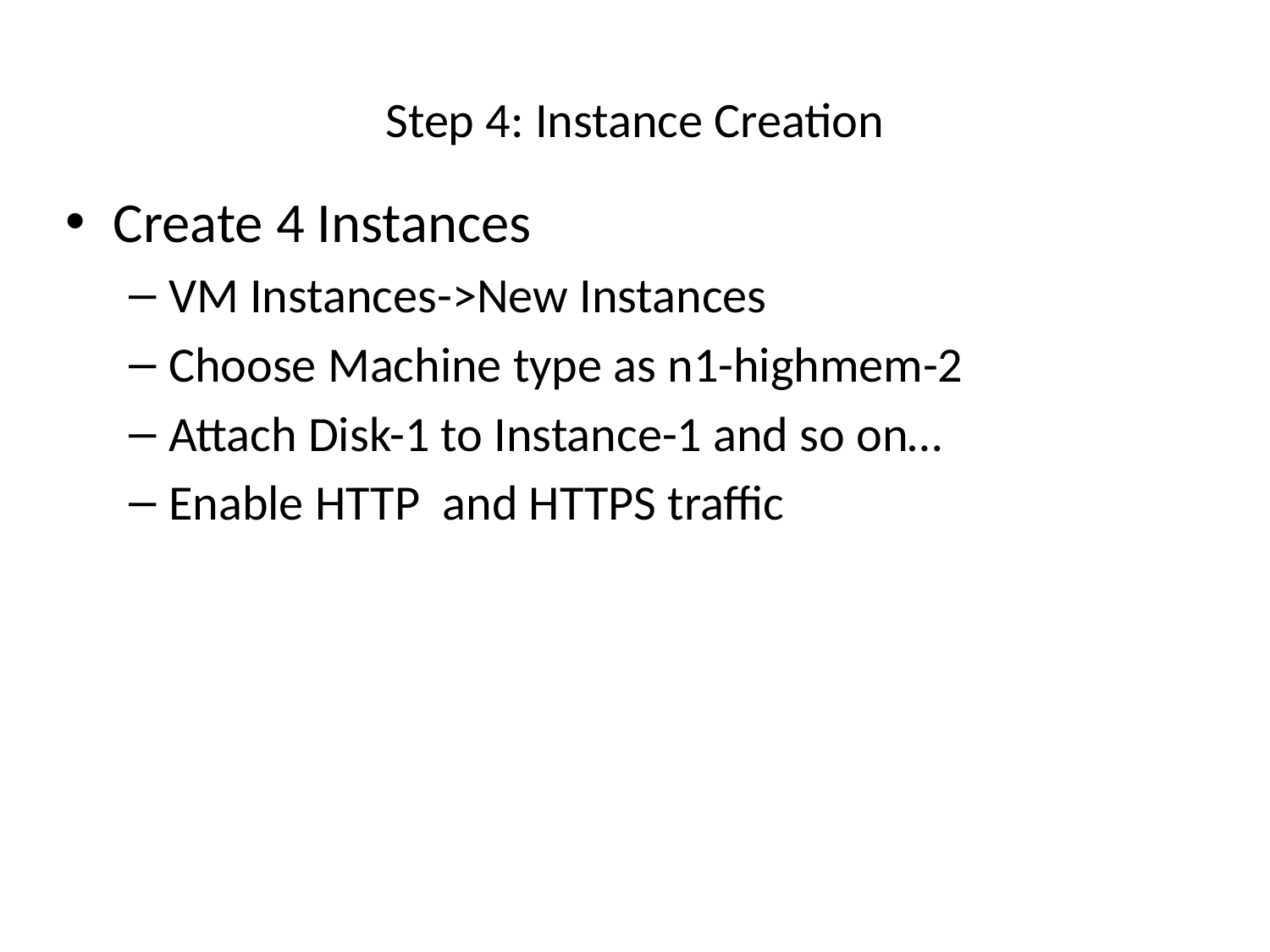

# Step 4: Instance Creation
Create 4 Instances
VM Instances->New Instances
Choose Machine type as n1-highmem-2
Attach Disk-1 to Instance-1 and so on…
Enable HTTP  and HTTPS traffic